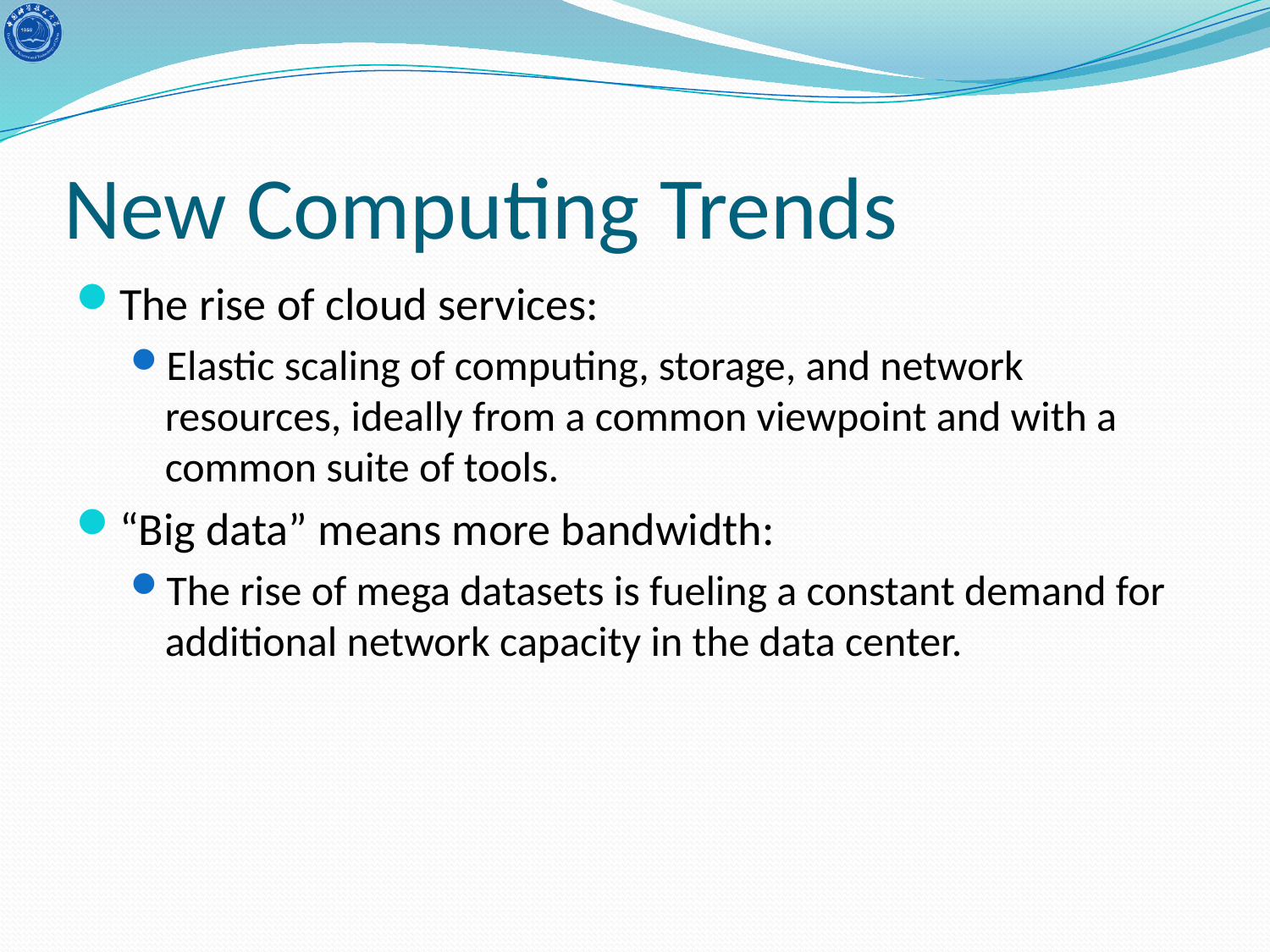

# New Computing Trends
The rise of cloud services:
Elastic scaling of computing, storage, and network resources, ideally from a common viewpoint and with a common suite of tools.
“Big data” means more bandwidth:
The rise of mega datasets is fueling a constant demand for additional network capacity in the data center.